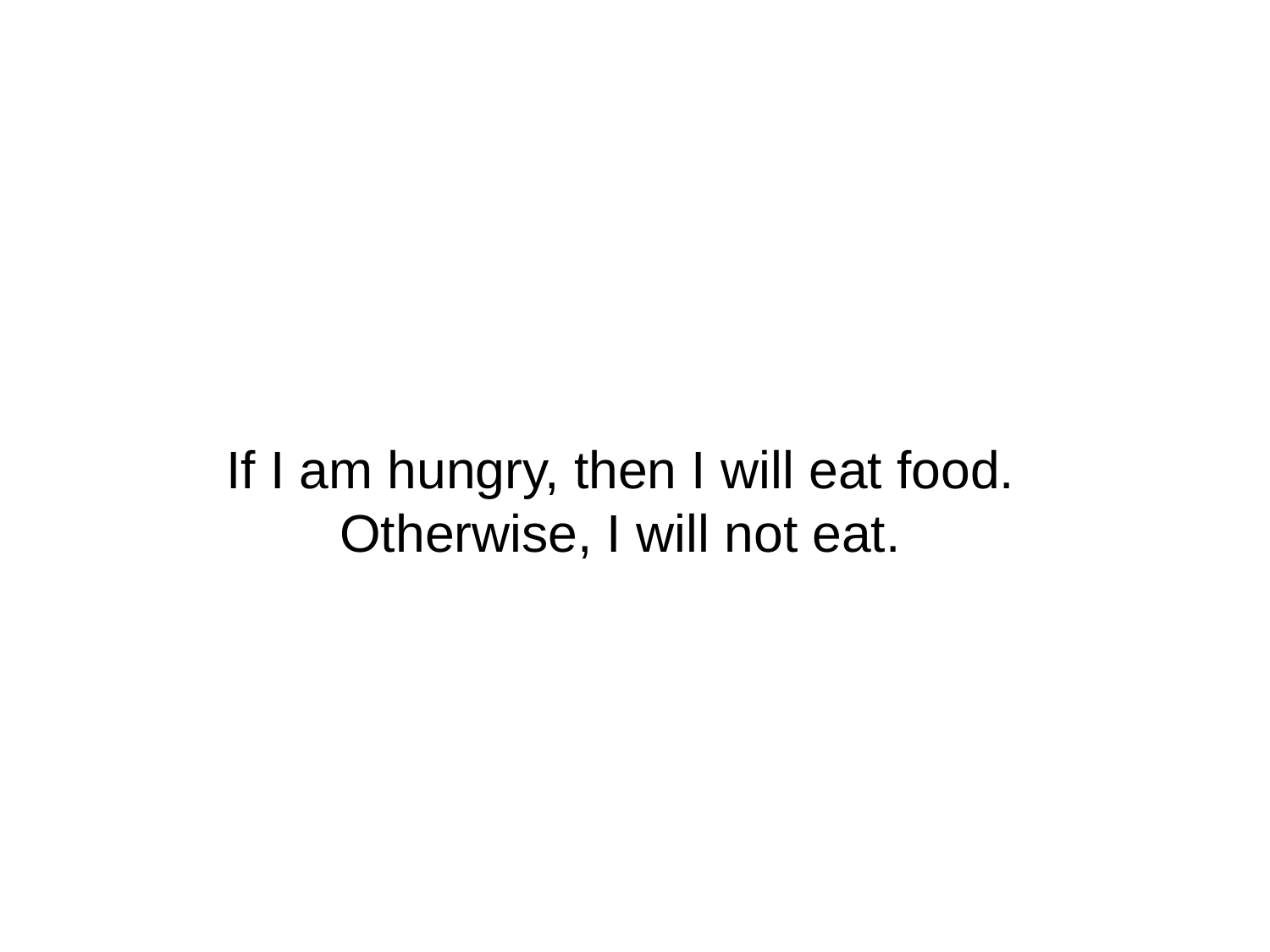

If I am hungry, then I will eat food.
Otherwise, I will not eat.